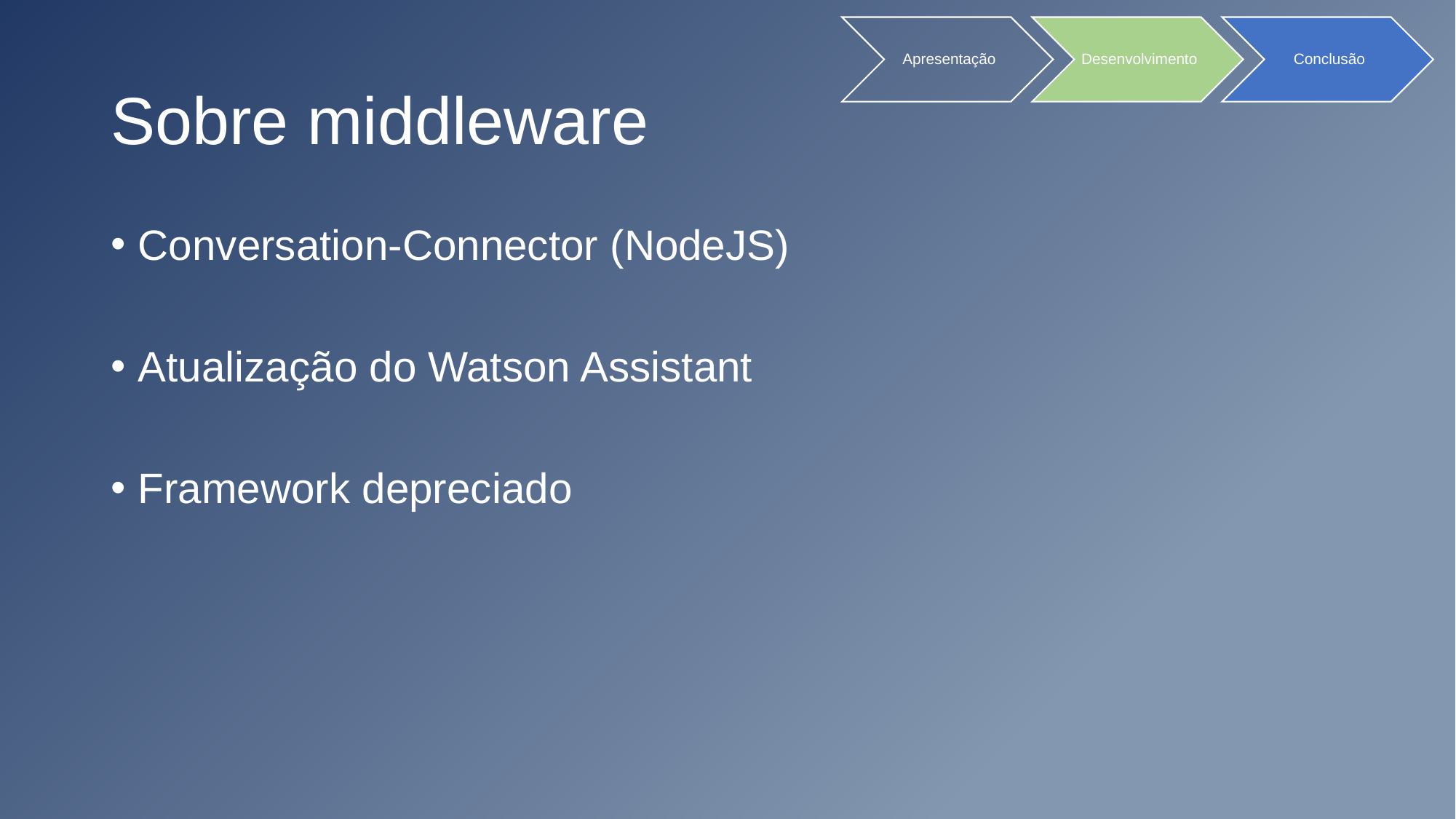

Apresentação
Desenvolvimento
Conclusão
# Sobre middleware
Conversation-Connector (NodeJS)

Atualização do Watson Assistant

Framework depreciado